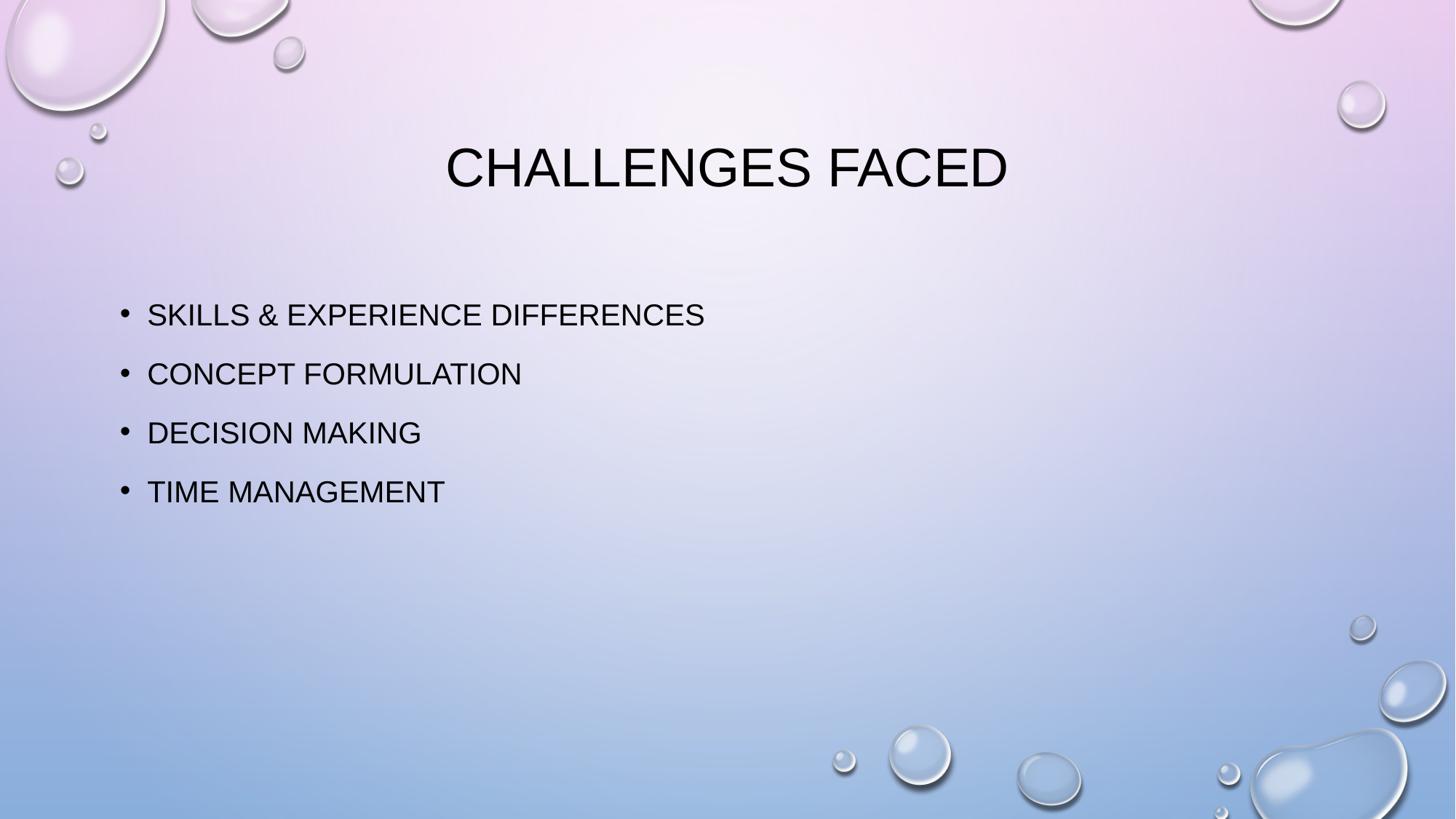

# Challenges faced
SKILLS & EXPERIENCE DIFFERENCES
CONCEPT FORMULATION
DECISION MAKING
TIME MANAGEMENT